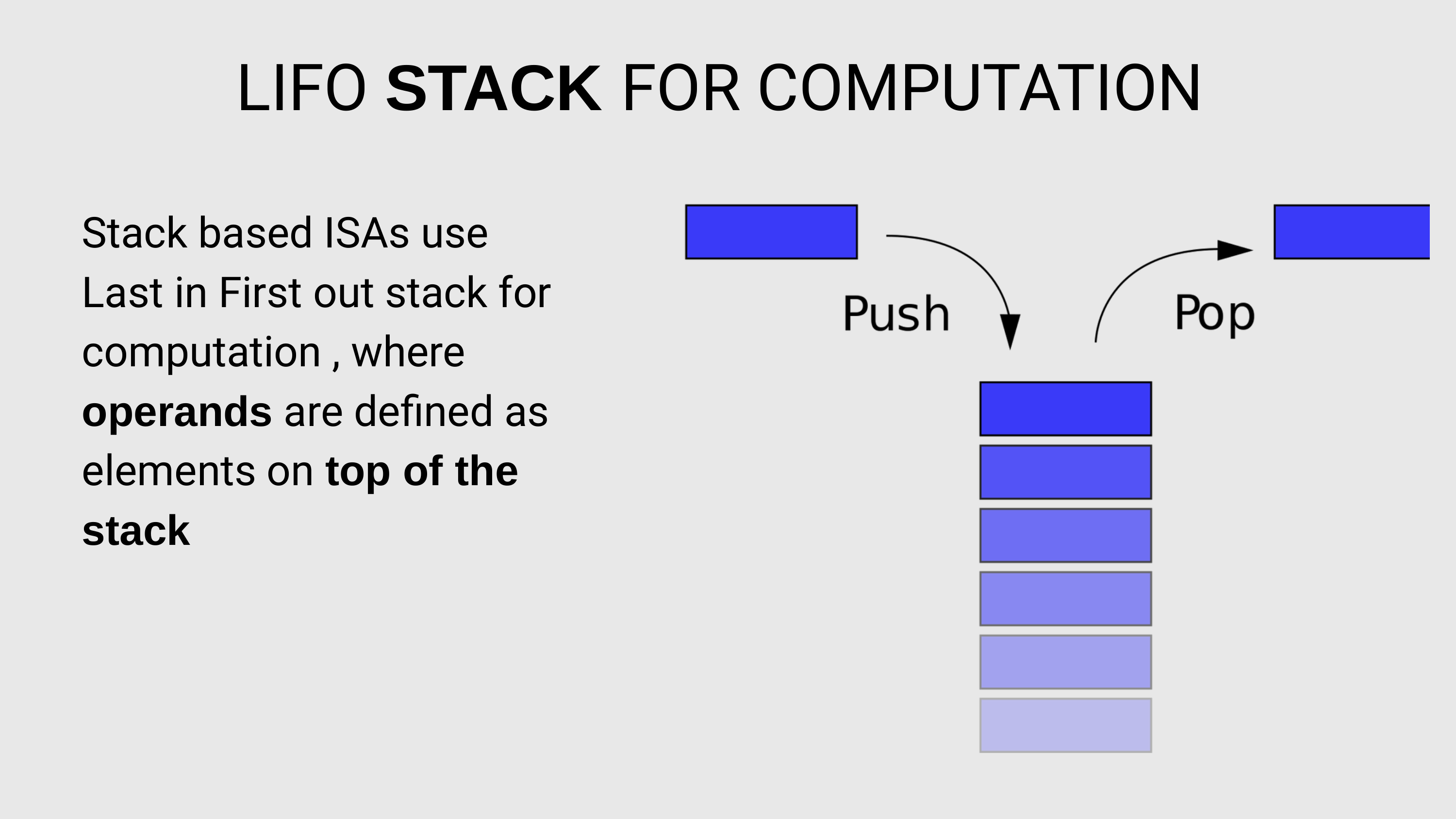

LIFO STACK FOR COMPUTATION
Stack based ISAs use Last in First out stack for computation , where operands are defined as elements on top of the stack